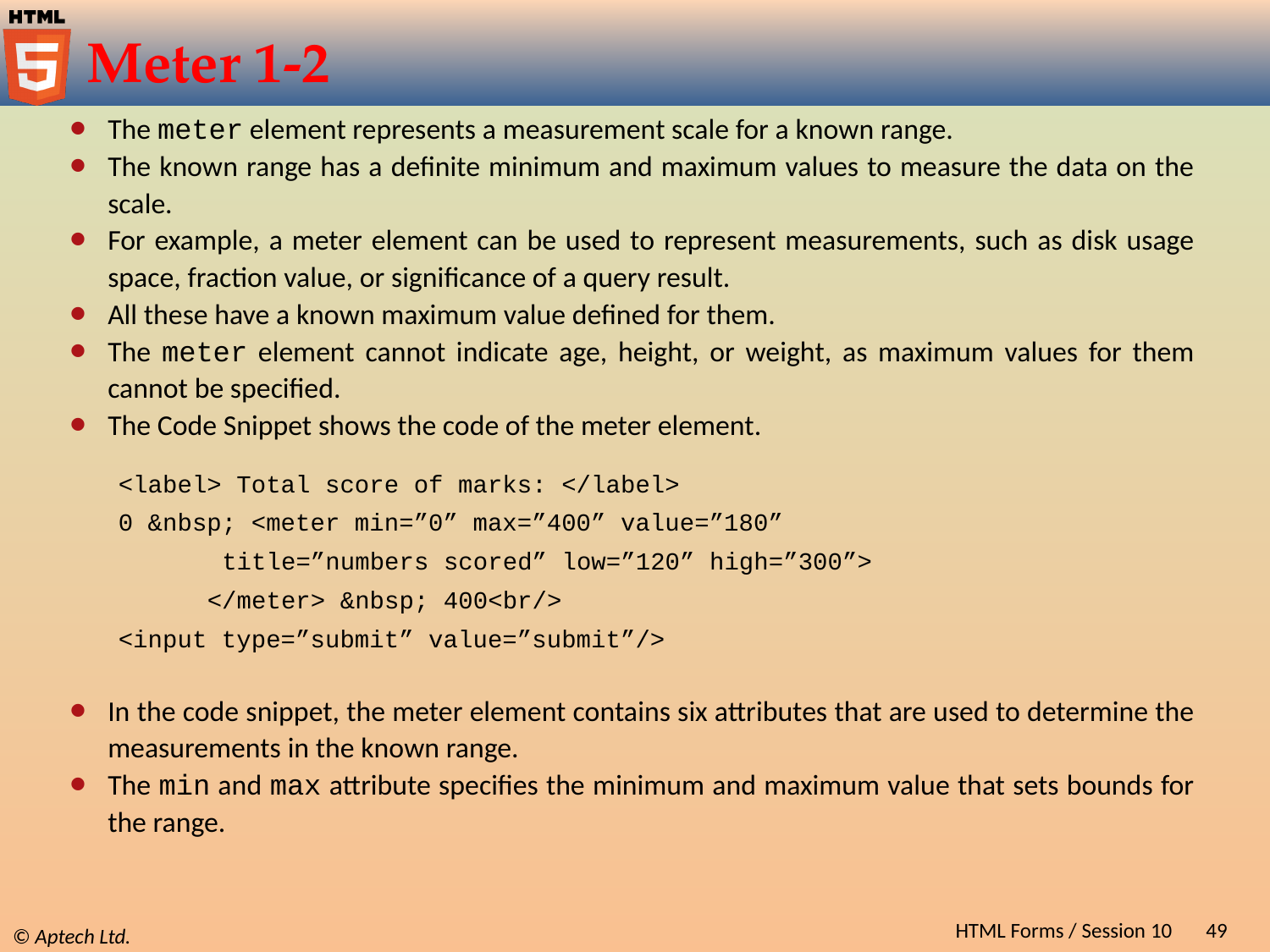

# Meter 1-2
The meter element represents a measurement scale for a known range.
The known range has a definite minimum and maximum values to measure the data on the scale.
For example, a meter element can be used to represent measurements, such as disk usage space, fraction value, or significance of a query result.
All these have a known maximum value defined for them.
The meter element cannot indicate age, height, or weight, as maximum values for them cannot be specified.
The Code Snippet shows the code of the meter element.

<label> Total score of marks: </label>
0 &nbsp; <meter min=”0” max=”400” value=”180”
       title=”numbers scored” low=”120” high=”300”>
      </meter> &nbsp; 400<br/>
<input type=”submit” value=”submit”/>
In the code snippet, the meter element contains six attributes that are used to determine the measurements in the known range.
The min and max attribute specifies the minimum and maximum value that sets bounds for the range.
HTML Forms / Session 10
49